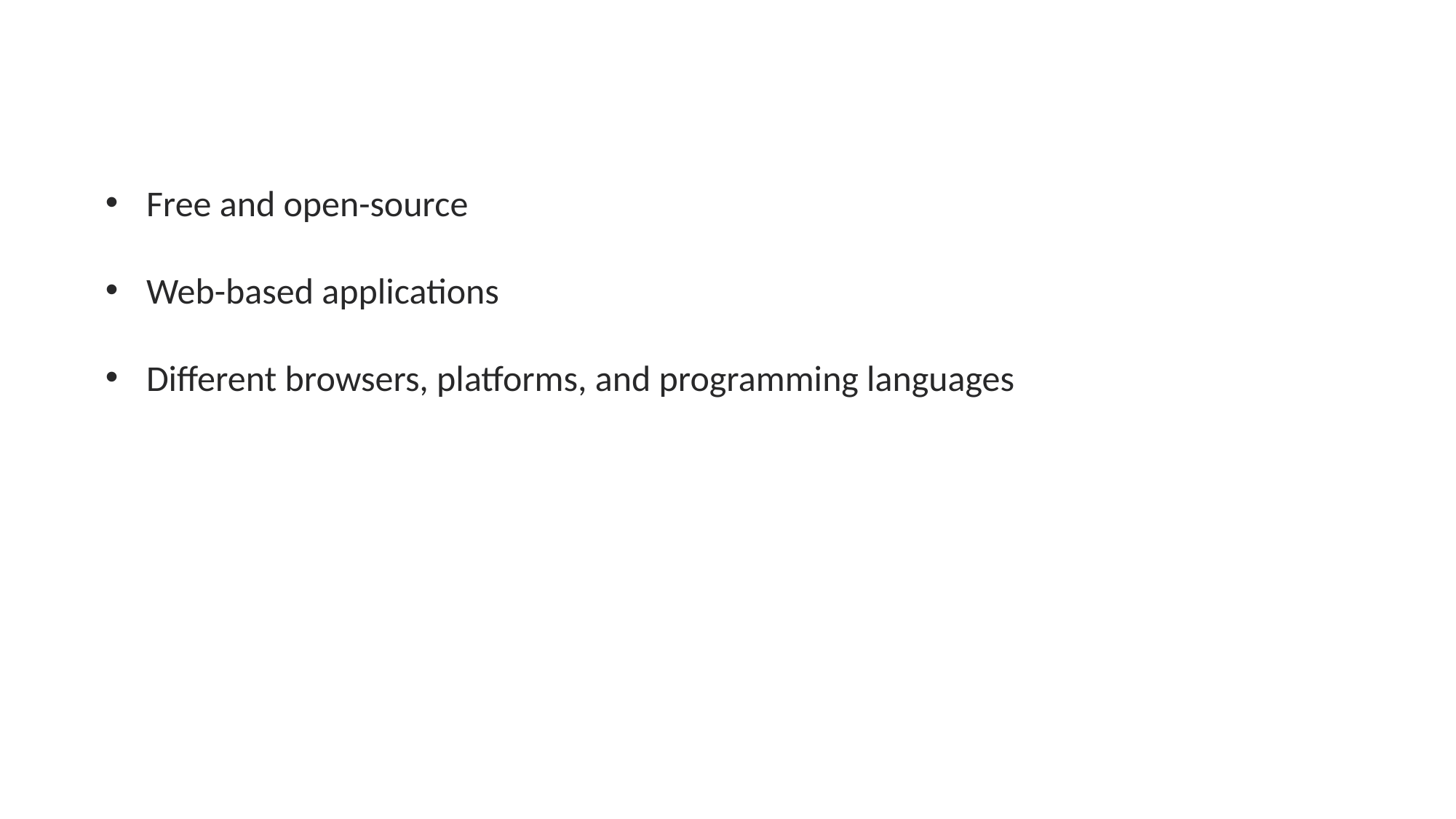

Free and open-source

Web-based applications

Different browsers, platforms, and programming languages